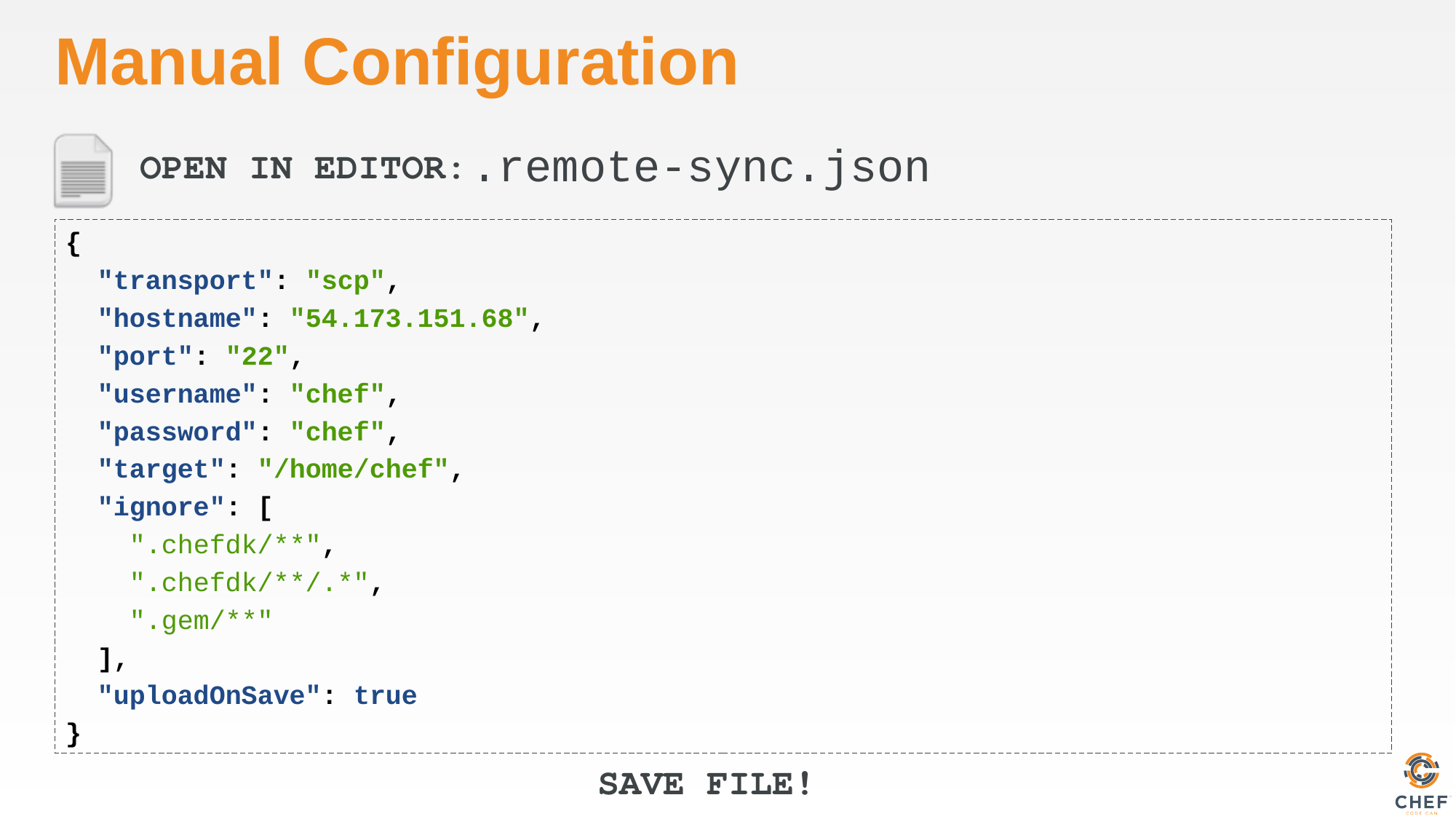

# Manual Configuration
.remote-sync.json
{
  "transport": "scp",
  "hostname": "54.173.151.68",
  "port": "22",
  "username": "chef",
  "password": "chef",
  "target": "/home/chef",
  "ignore": [
    ".chefdk/**",
    ".chefdk/**/.*",
    ".gem/**"
  ],
  "uploadOnSave": true
}